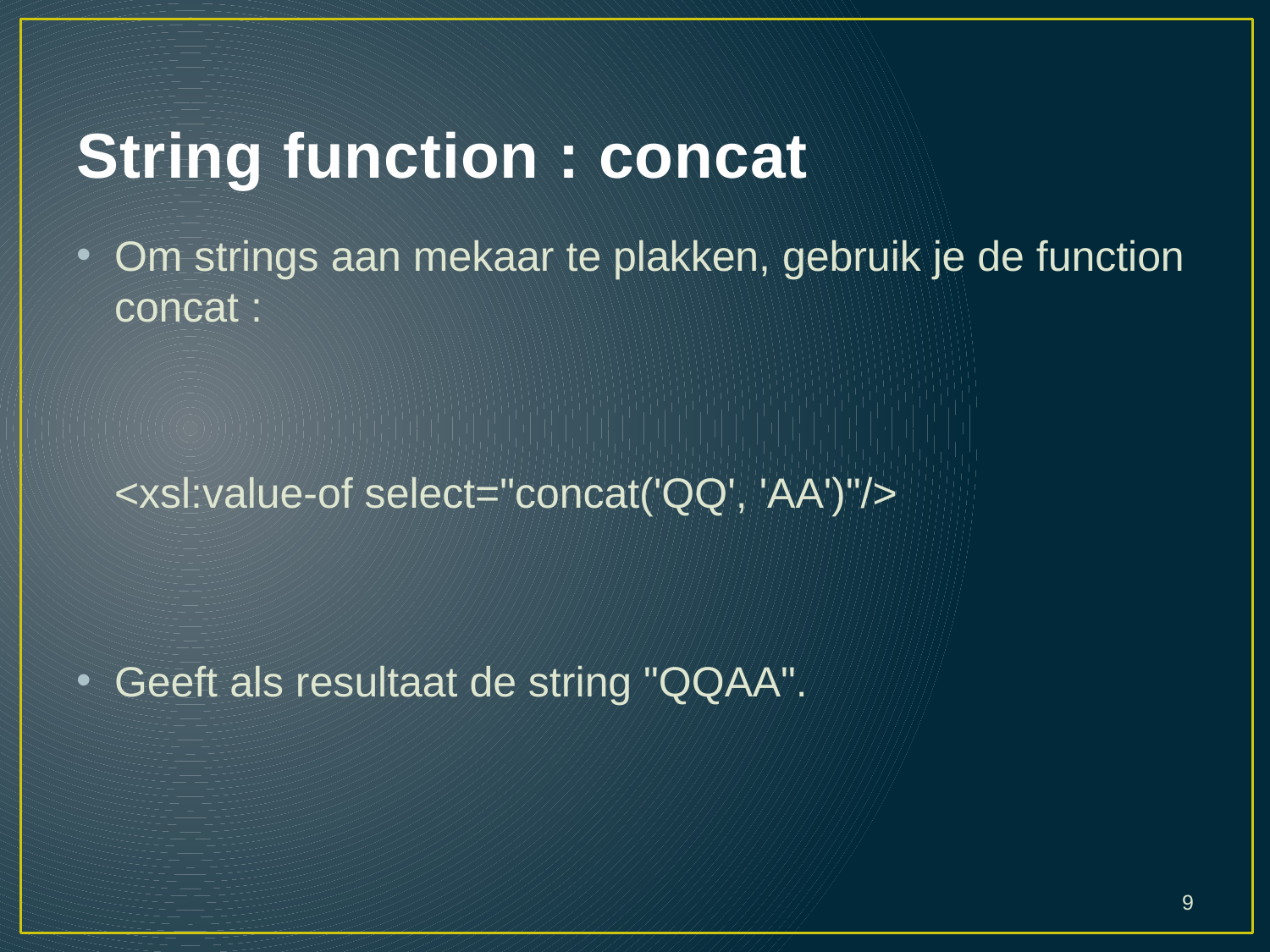

# String function : concat
Om strings aan mekaar te plakken, gebruik je de function concat :

	<xsl:value-of select="concat('QQ', 'AA')"/>

Geeft als resultaat de string "QQAA".
9